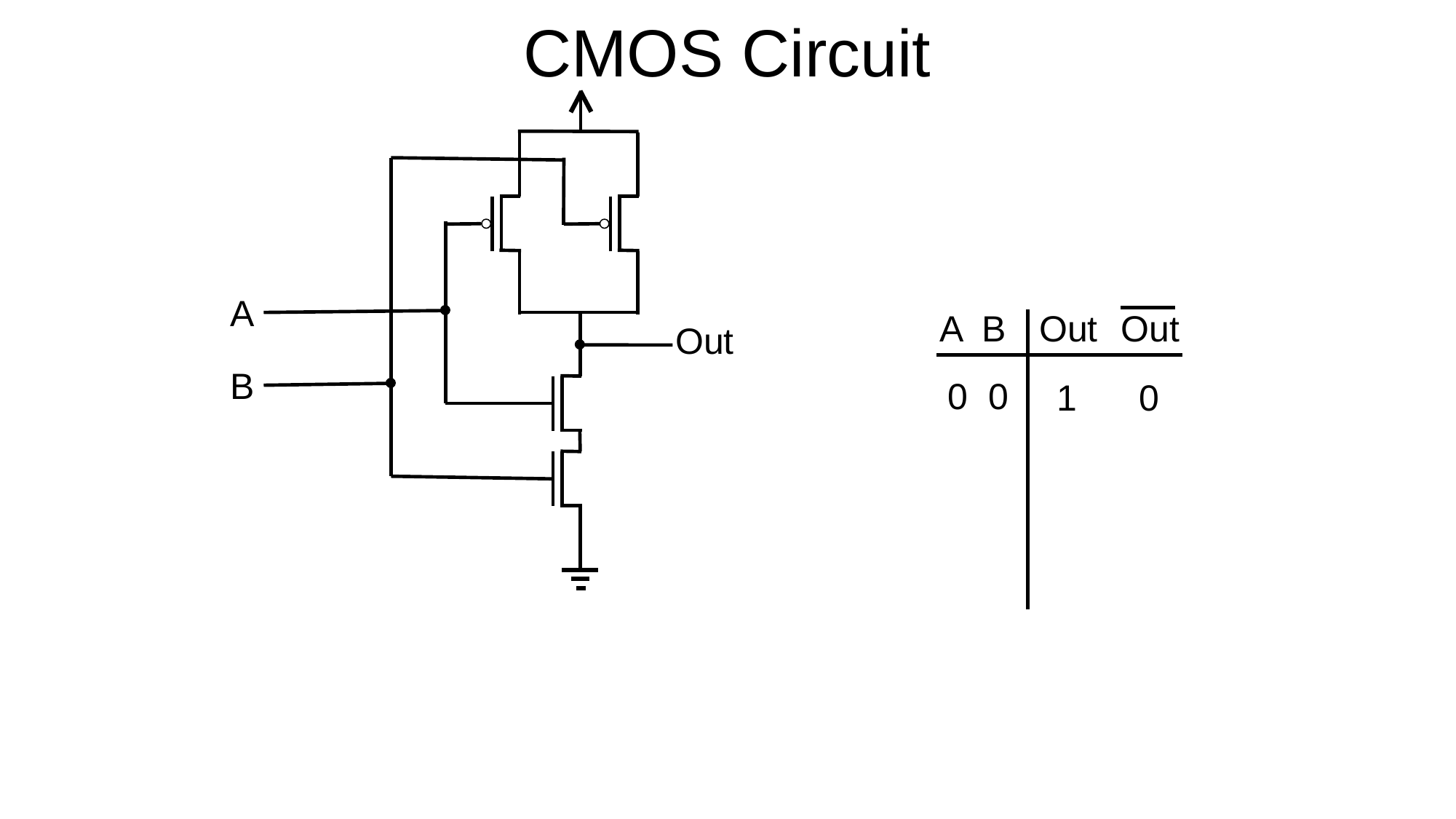

# CMOS Circuit

A
A  B
Out
0  0

1

Out
0

Out

B